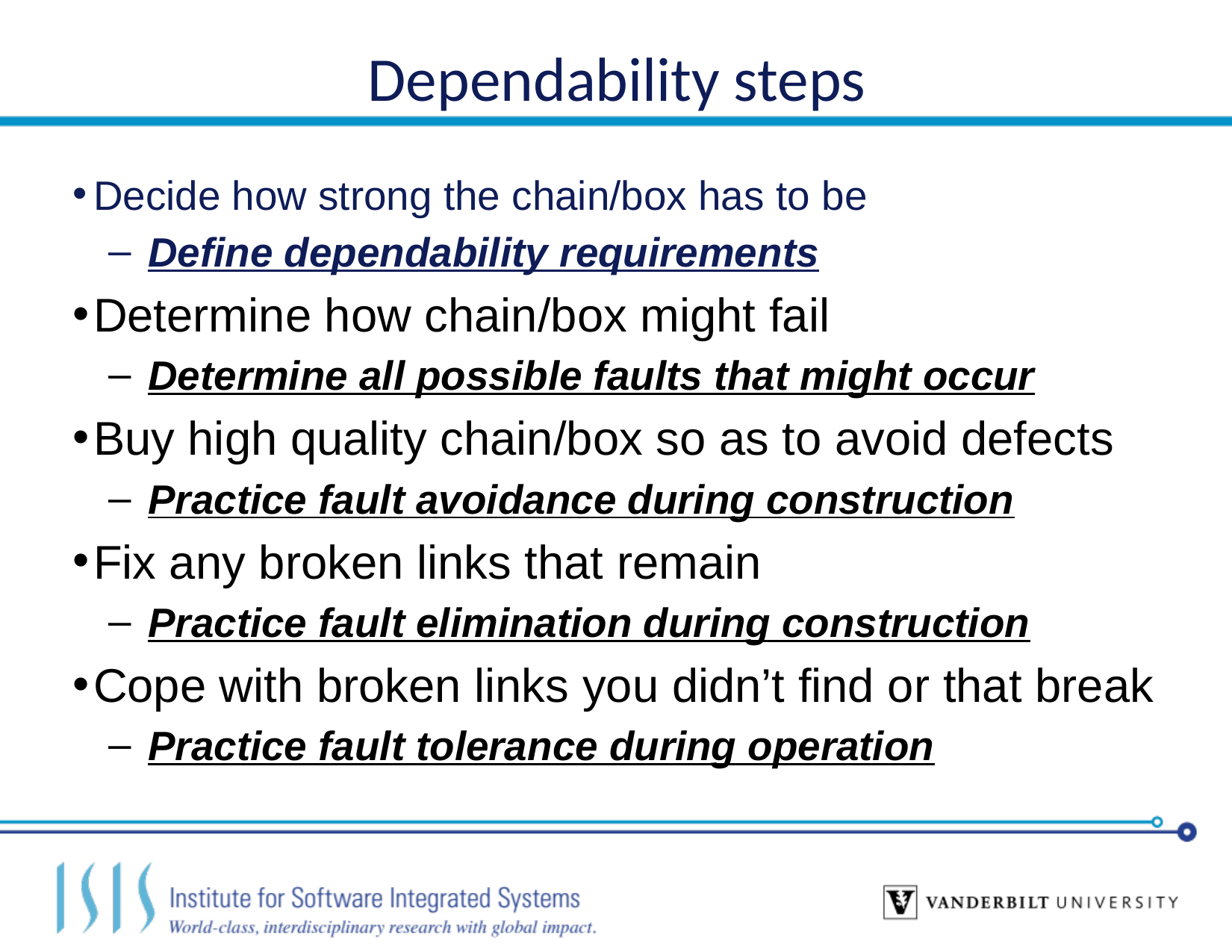

# Dependability steps
Decide how strong the chain/box has to be
Define dependability requirements
Determine how chain/box might fail
Determine all possible faults that might occur
Buy high quality chain/box so as to avoid defects
Practice fault avoidance during construction
Fix any broken links that remain
Practice fault elimination during construction
Cope with broken links you didn’t find or that break
Practice fault tolerance during operation